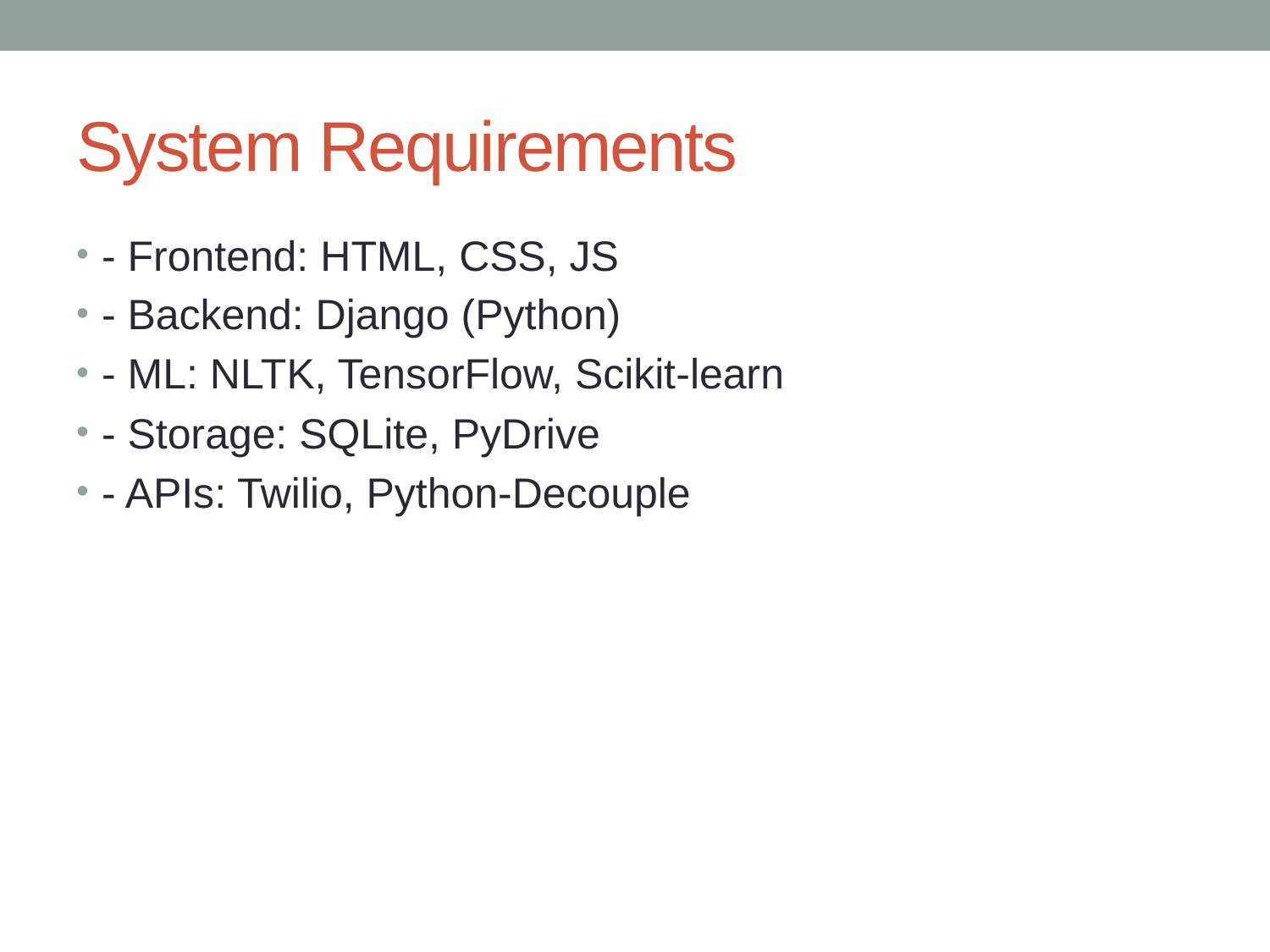

# System Requirements
- Frontend: HTML, CSS, JS
- Backend: Django (Python)
- ML: NLTK, TensorFlow, Scikit-learn
- Storage: SQLite, PyDrive
- APIs: Twilio, Python-Decouple